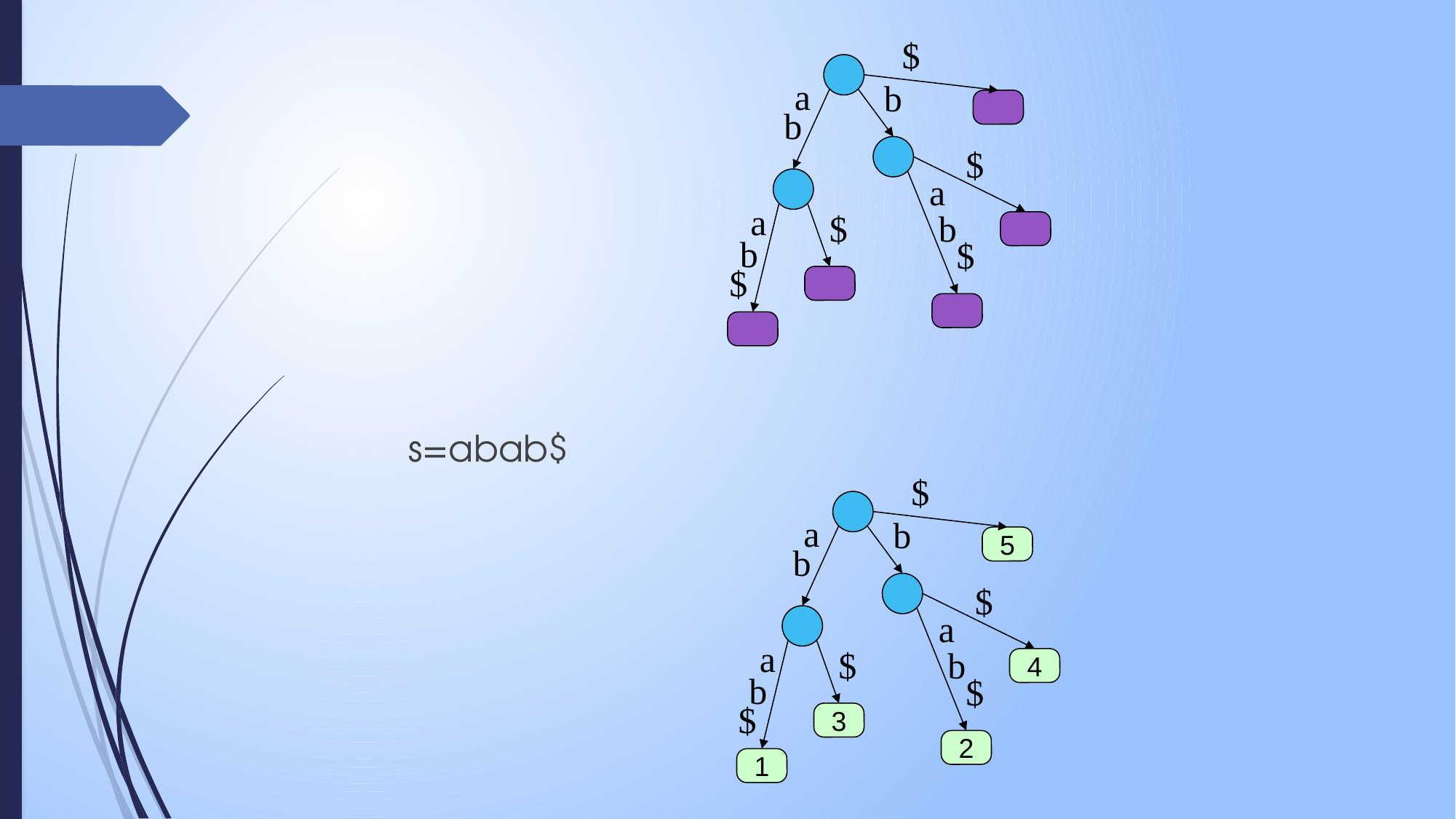

$

a
b

b

$
a

a
$
b

b
$
$

s=abab$
$

a
b
5
b

$
a

a
$
b
4
b
$
$
3
2
1